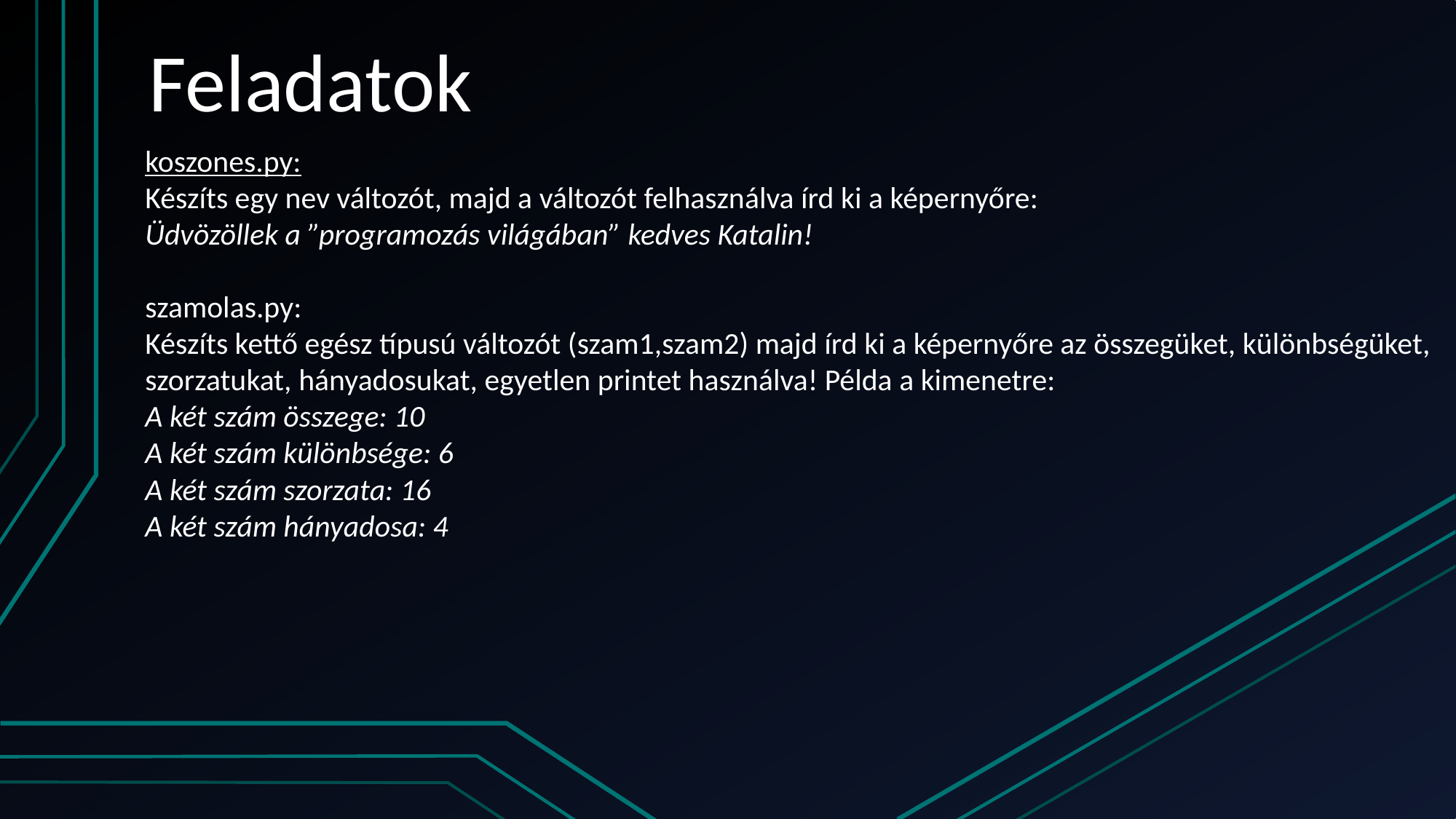

# Feladatok
koszones.py:
Készíts egy nev változót, majd a változót felhasználva írd ki a képernyőre:
Üdvözöllek a ”programozás világában” kedves Katalin!

szamolas.py:
Készíts kettő egész típusú változót (szam1,szam2) majd írd ki a képernyőre az összegüket, különbségüket, szorzatukat, hányadosukat, egyetlen printet használva! Példa a kimenetre:
A két szám összege: 10
A két szám különbsége: 6
A két szám szorzata: 16
A két szám hányadosa: 4